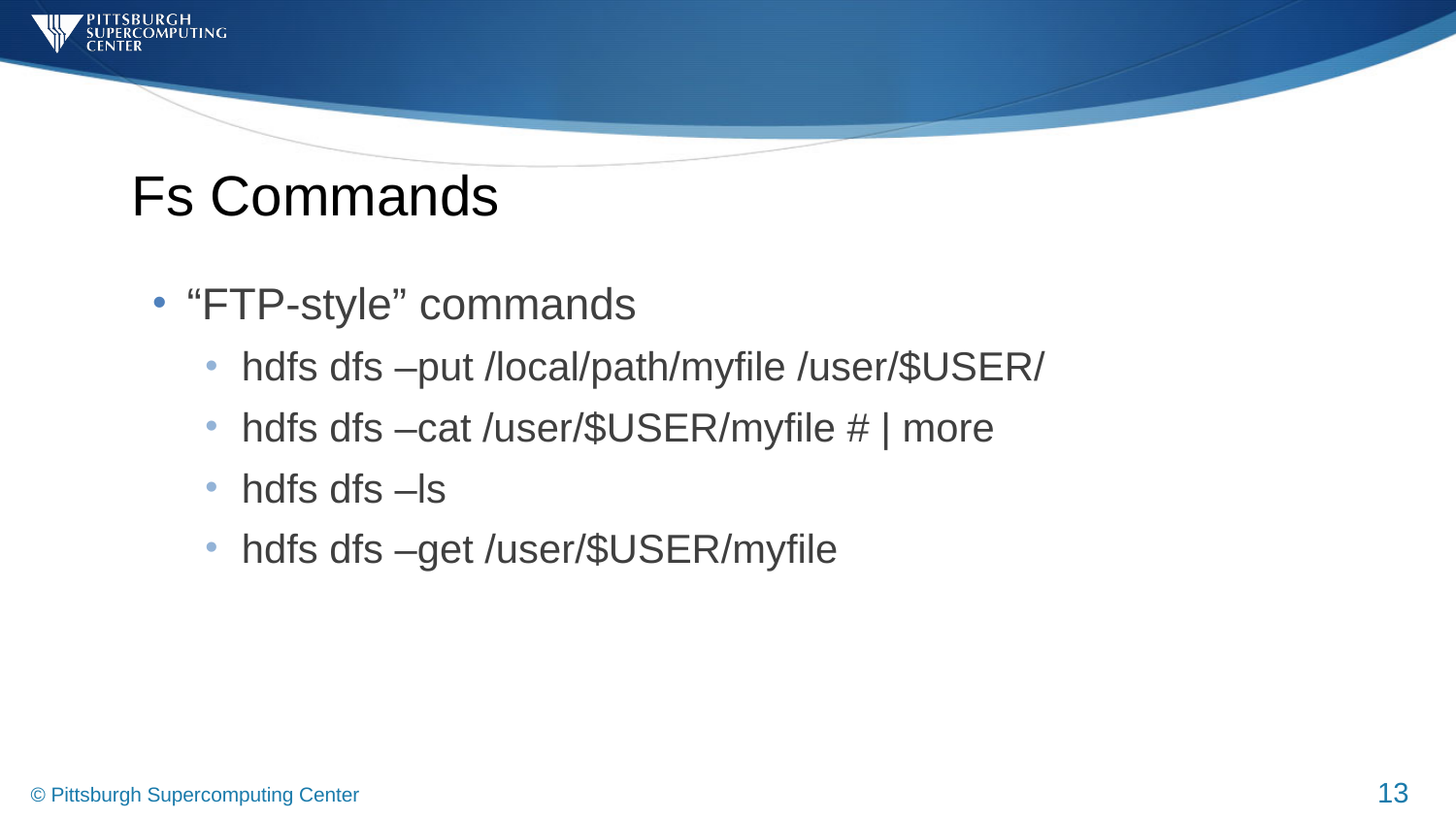

# Fs Commands
“FTP-style” commands
hdfs dfs –put /local/path/myfile /user/$USER/
hdfs dfs –cat /user/$USER/myfile # | more
hdfs dfs –ls
hdfs dfs –get /user/$USER/myfile